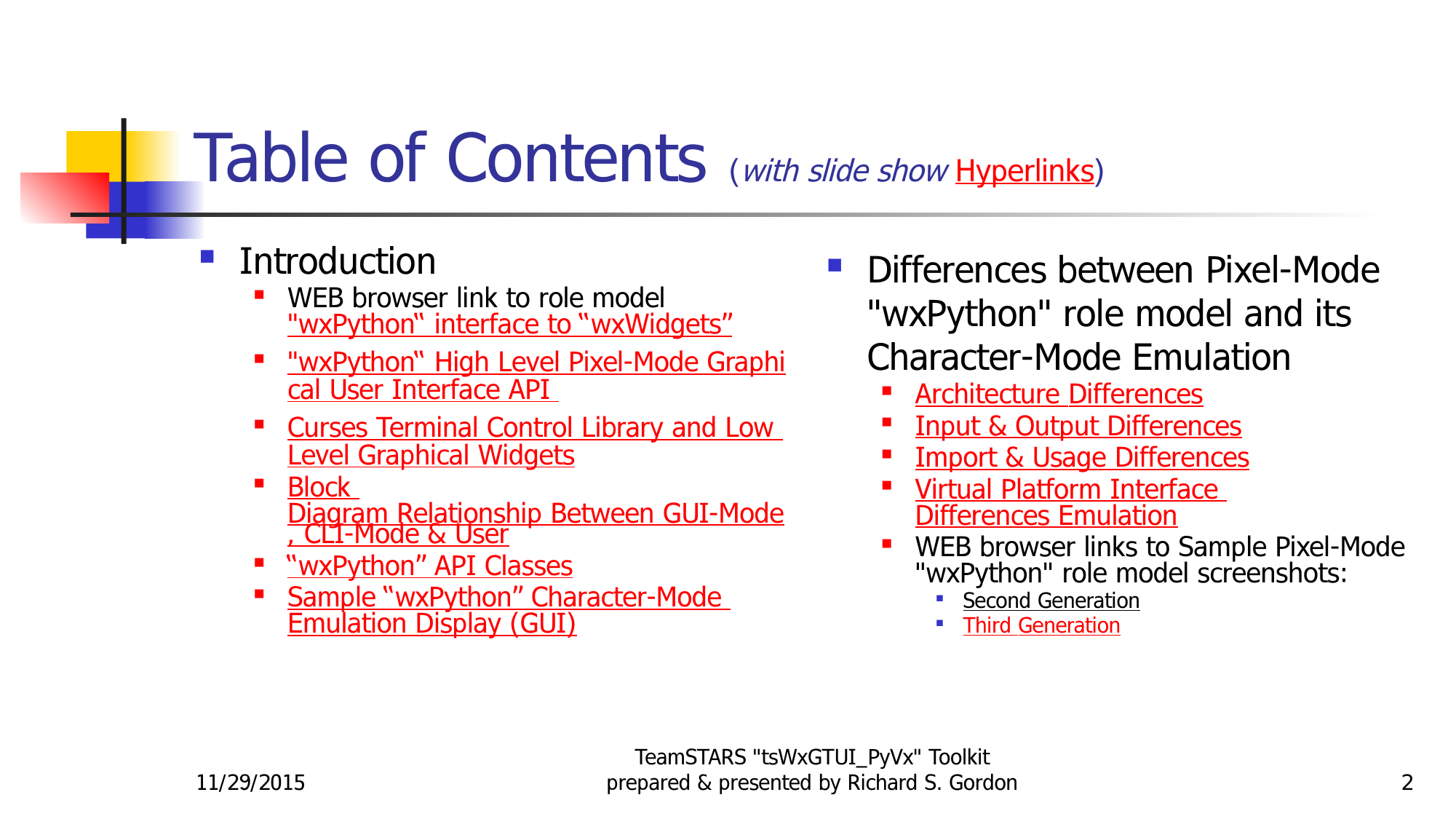

# Table of Contents (with slide show Hyperlinks)
Introduction
WEB browser link to role model  "wxPython“ interface to “wxWidgets”
"wxPython“ High Level Pixel-Mode Graphical User Interface API
Curses Terminal Control Library and Low Level Graphical Widgets
Block Diagram Relationship Between GUI-Mode, CLI-Mode & User
“wxPython” API Classes
Sample “wxPython” Character-Mode Emulation Display (GUI)
Differences between Pixel-Mode "wxPython" role model and its Character-Mode Emulation
Architecture Differences
Input & Output Differences
Import & Usage Differences
Virtual Platform Interface Differences Emulation
WEB browser links to Sample Pixel-Mode "wxPython" role model screenshots:
Second Generation
Third Generation
11/29/2015
TeamSTARS "tsWxGTUI_PyVx" Toolkit prepared & presented by Richard S. Gordon
2